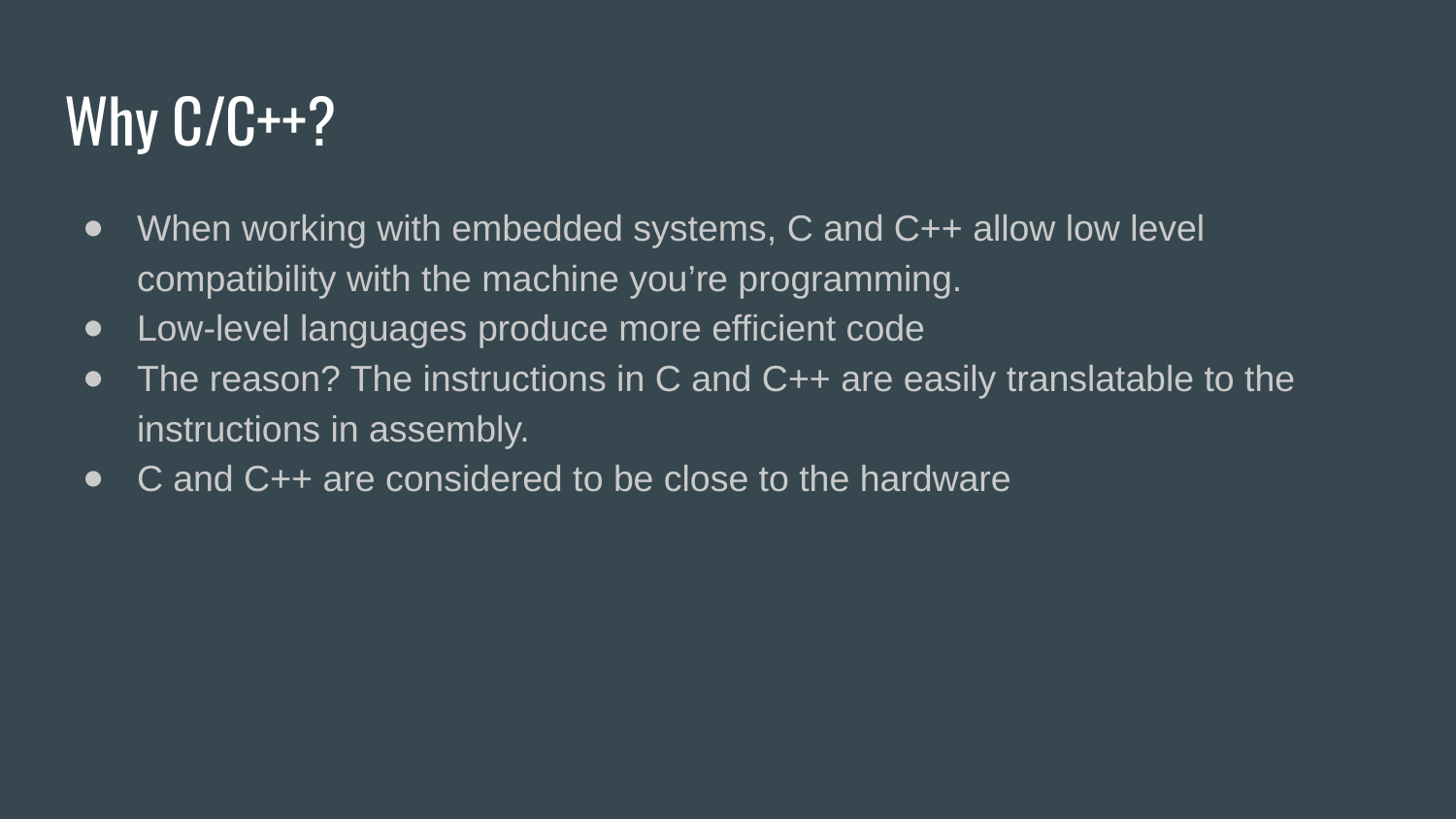

# Why C/C++?
When working with embedded systems, C and C++ allow low level compatibility with the machine you’re programming.
Low-level languages produce more efficient code
The reason? The instructions in C and C++ are easily translatable to the instructions in assembly.
C and C++ are considered to be close to the hardware